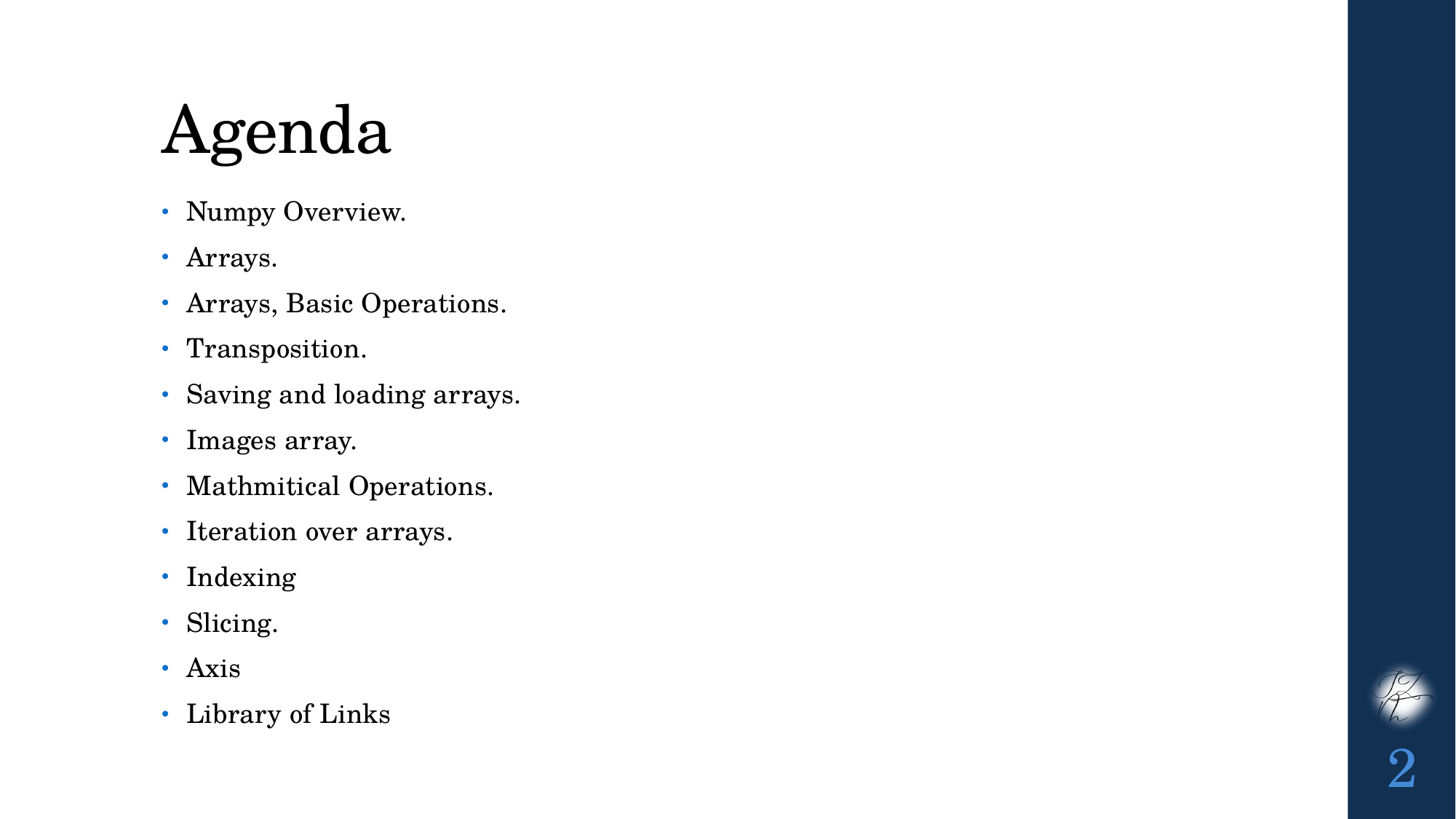

# Agenda
Numpy Overview.
Arrays.
Arrays, Basic Operations.
Transposition.
Saving and loading arrays.
Images array.
Mathmitical Operations.
Iteration over arrays.
Indexing
Slicing.
Axis
Library of Links

2